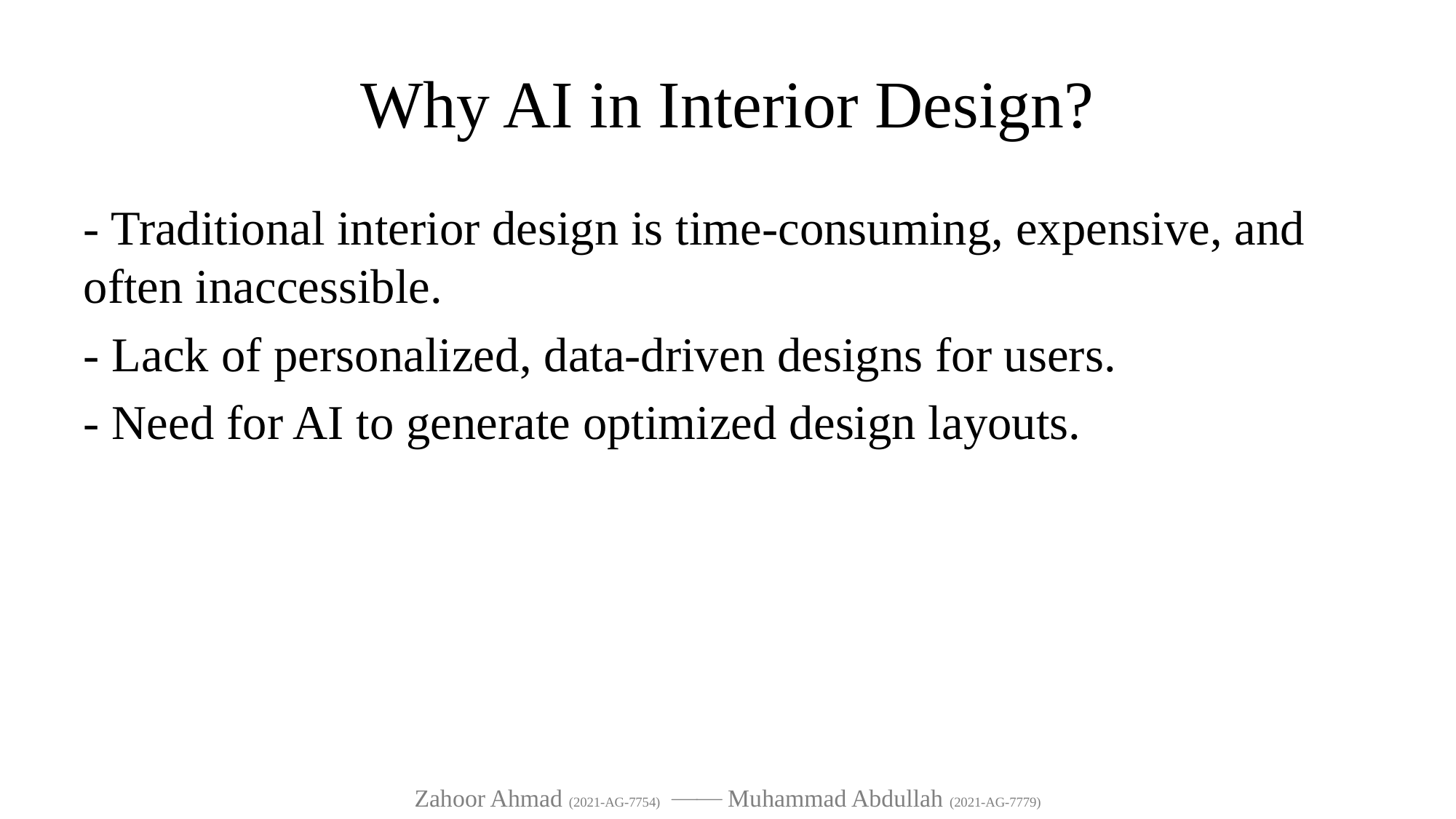

# Why AI in Interior Design?
- Traditional interior design is time-consuming, expensive, and often inaccessible.
- Lack of personalized, data-driven designs for users.
- Need for AI to generate optimized design layouts.
Zahoor Ahmad (2021-AG-7754)  ⎯⎯ Muhammad Abdullah (2021-AG-7779)